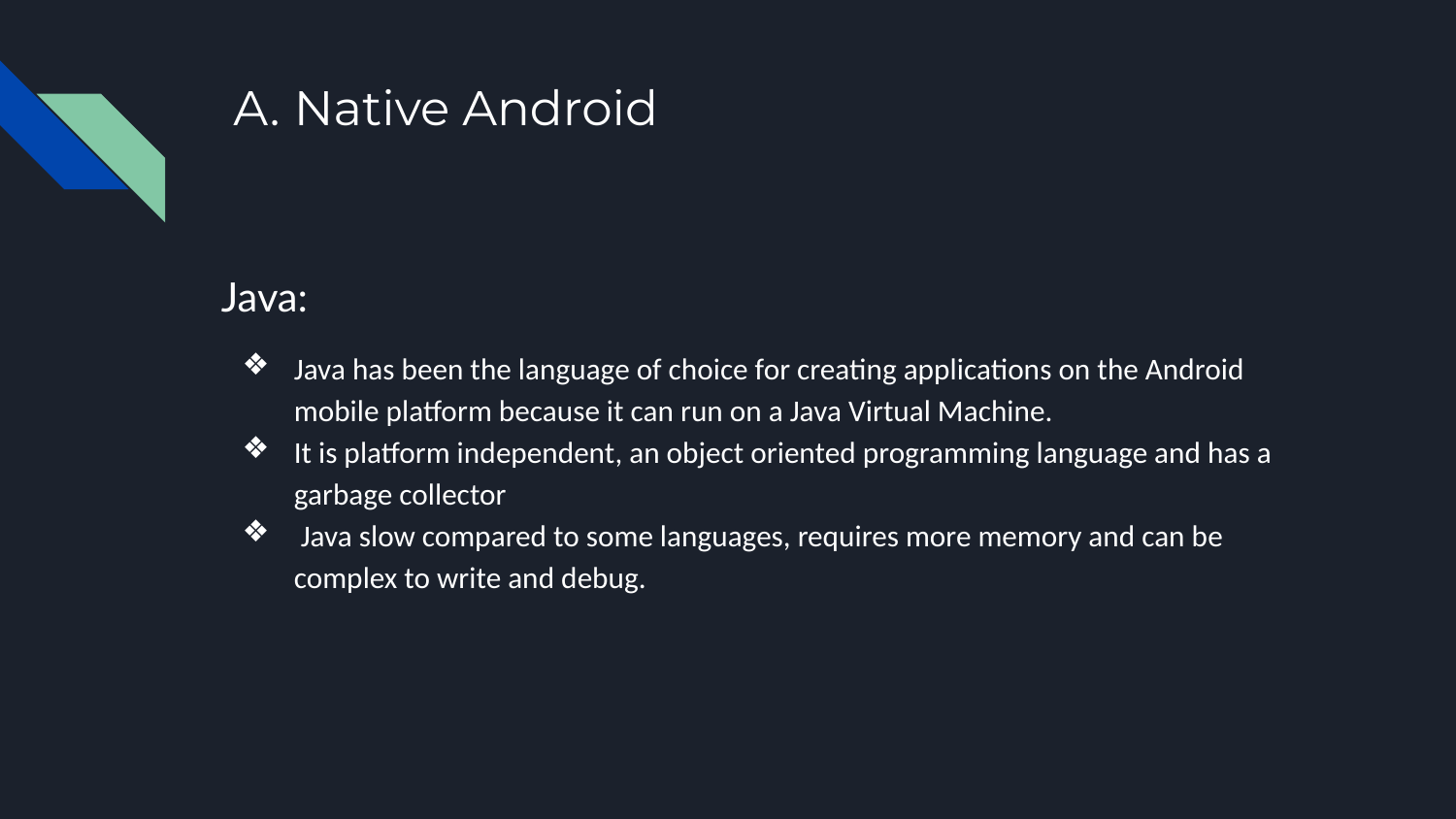

# Native Android
Java:
Java has been the language of choice for creating applications on the Android mobile platform because it can run on a Java Virtual Machine.
It is platform independent, an object oriented programming language and has a garbage collector
 Java slow compared to some languages, requires more memory and can be complex to write and debug.